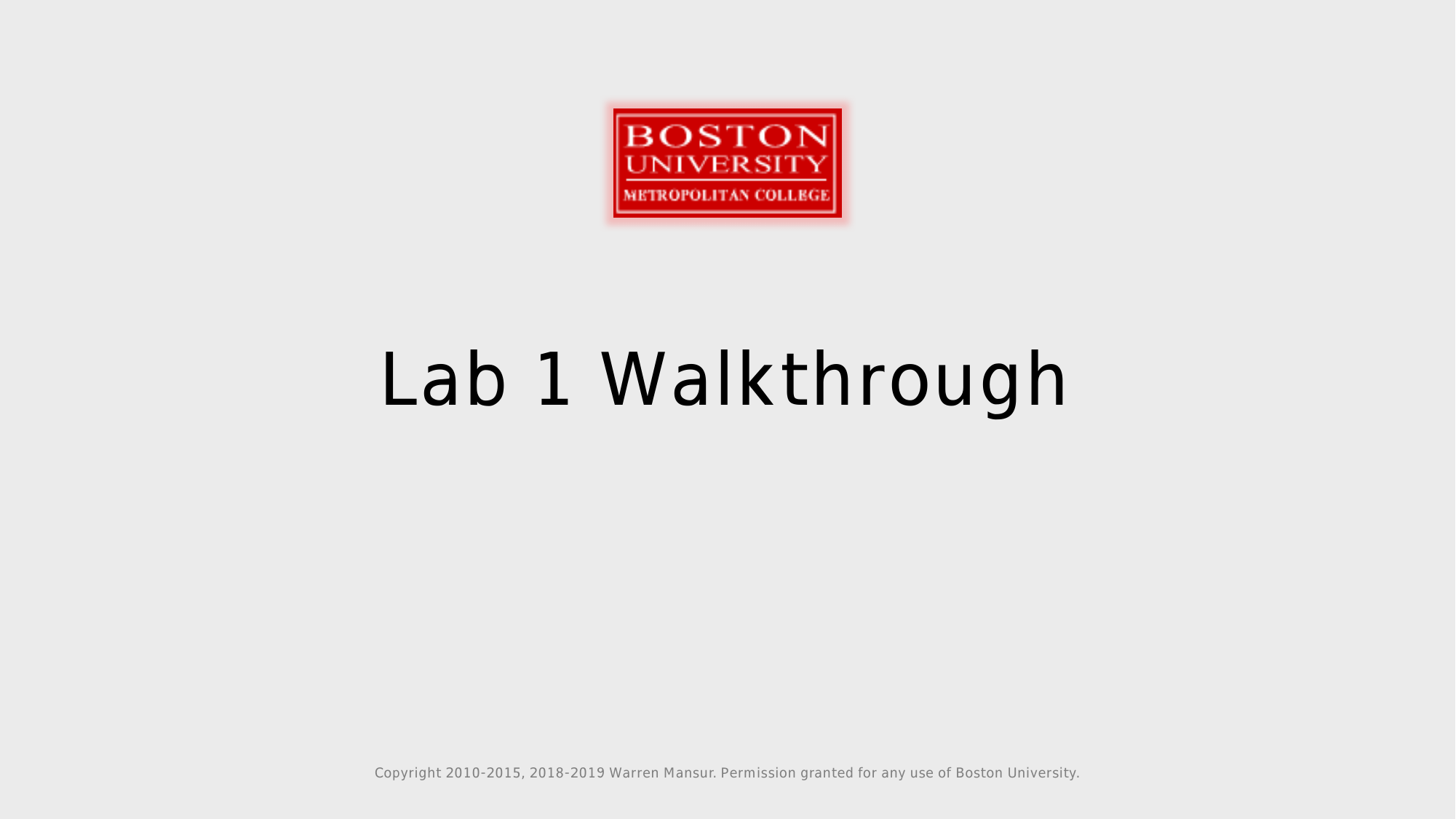

# Lab 1 Walkthrough

Copyright 2010-2015, 2018-2019 Warren Mansur. Permission granted for any use of Boston University.